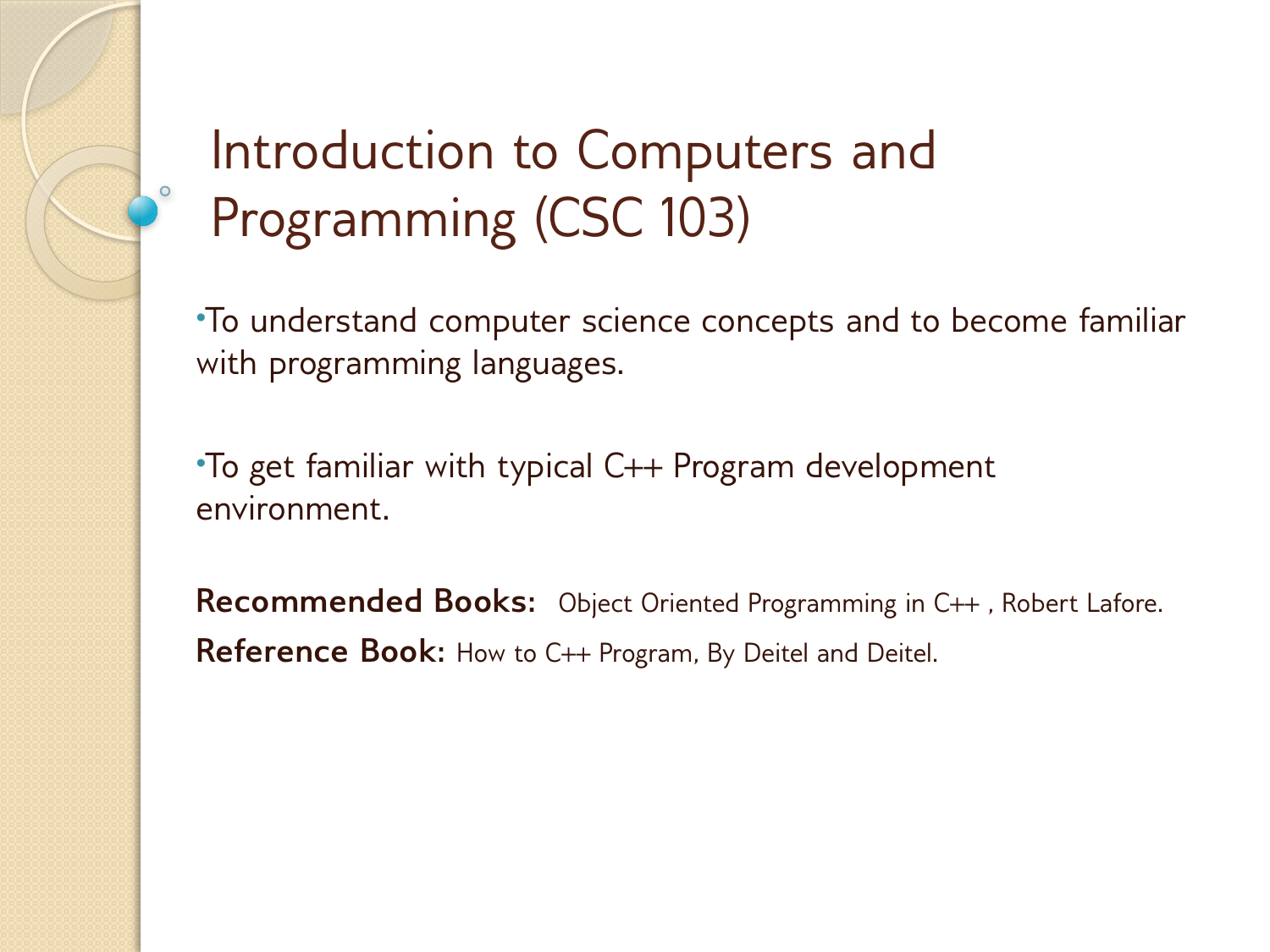

# Introduction to Computers and Programming (CSC 103)
To understand computer science concepts and to become familiar with programming languages.

To get familiar with typical C++ Program development environment.

Recommended Books:  Object Oriented Programming in C++ , Robert Lafore.
Reference Book: How to C++ Program, By Deitel and Deitel.